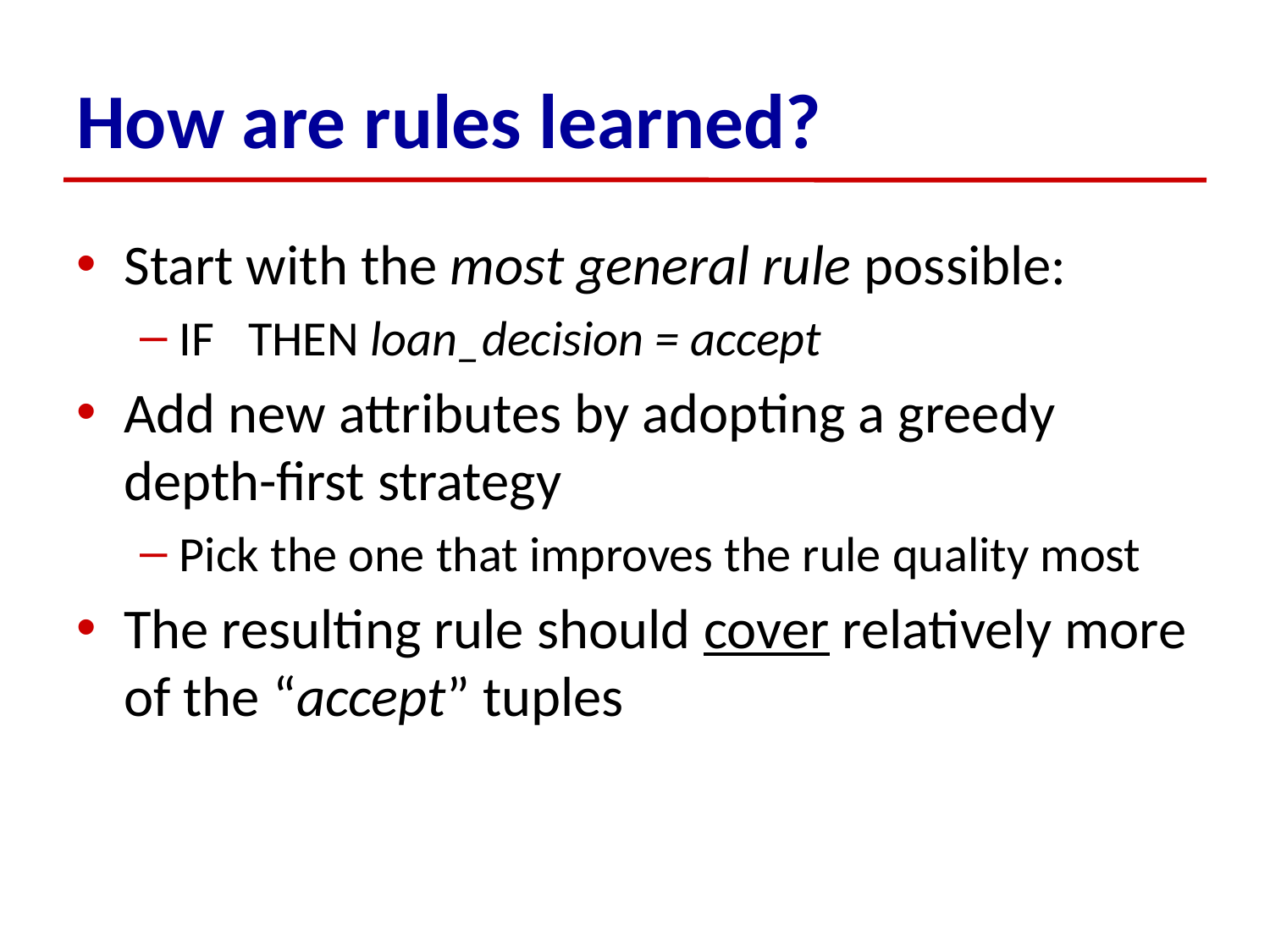

# How are rules learned?
Start with the most general rule possible:
IF   THEN loan_decision = accept
Add new attributes by adopting a greedy depth-first strategy
Pick the one that improves the rule quality most
The resulting rule should cover relatively more of the “accept” tuples